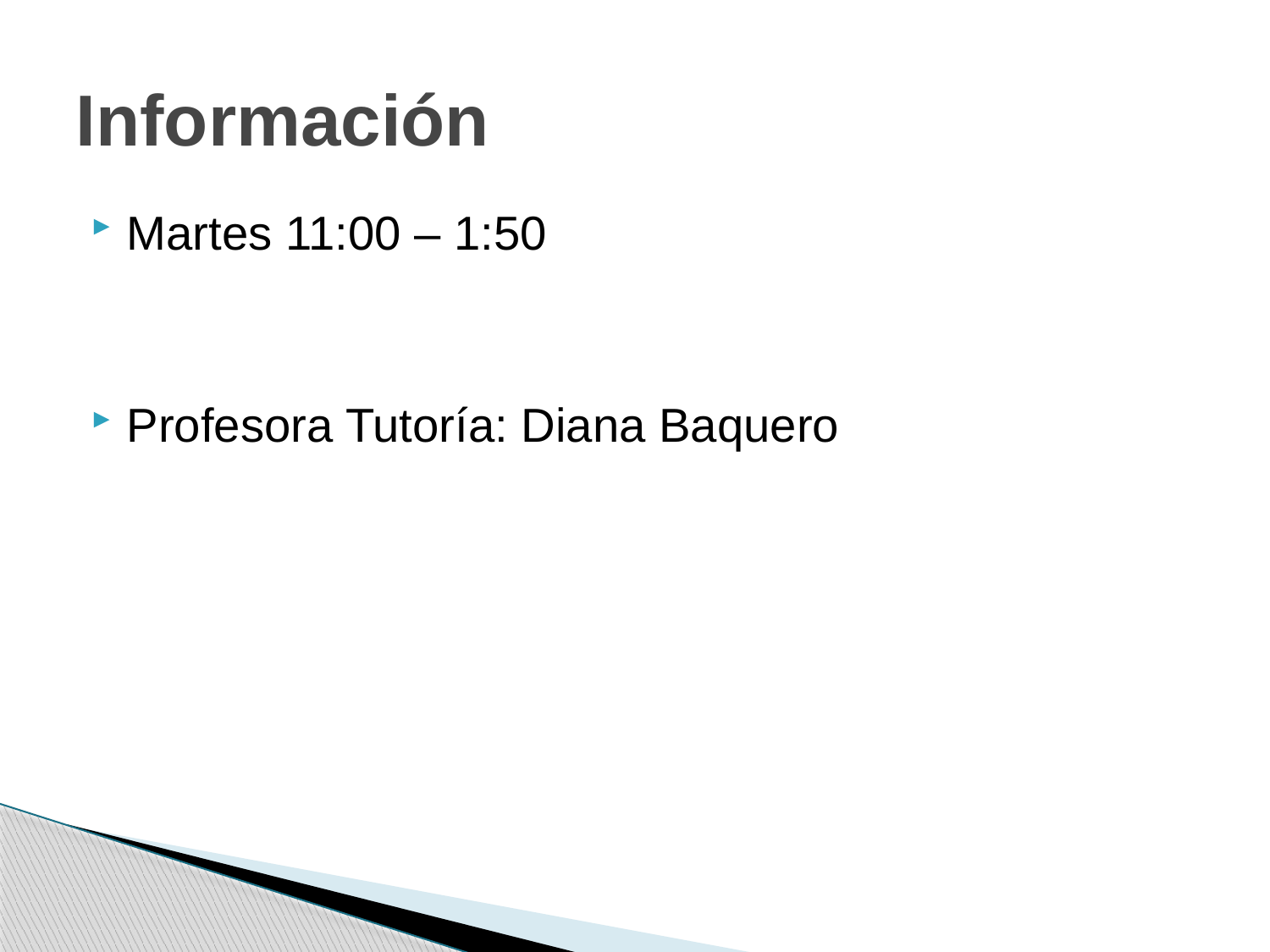

# Información
Martes 11:00 – 1:50

Profesora Tutoría: Diana Baquero